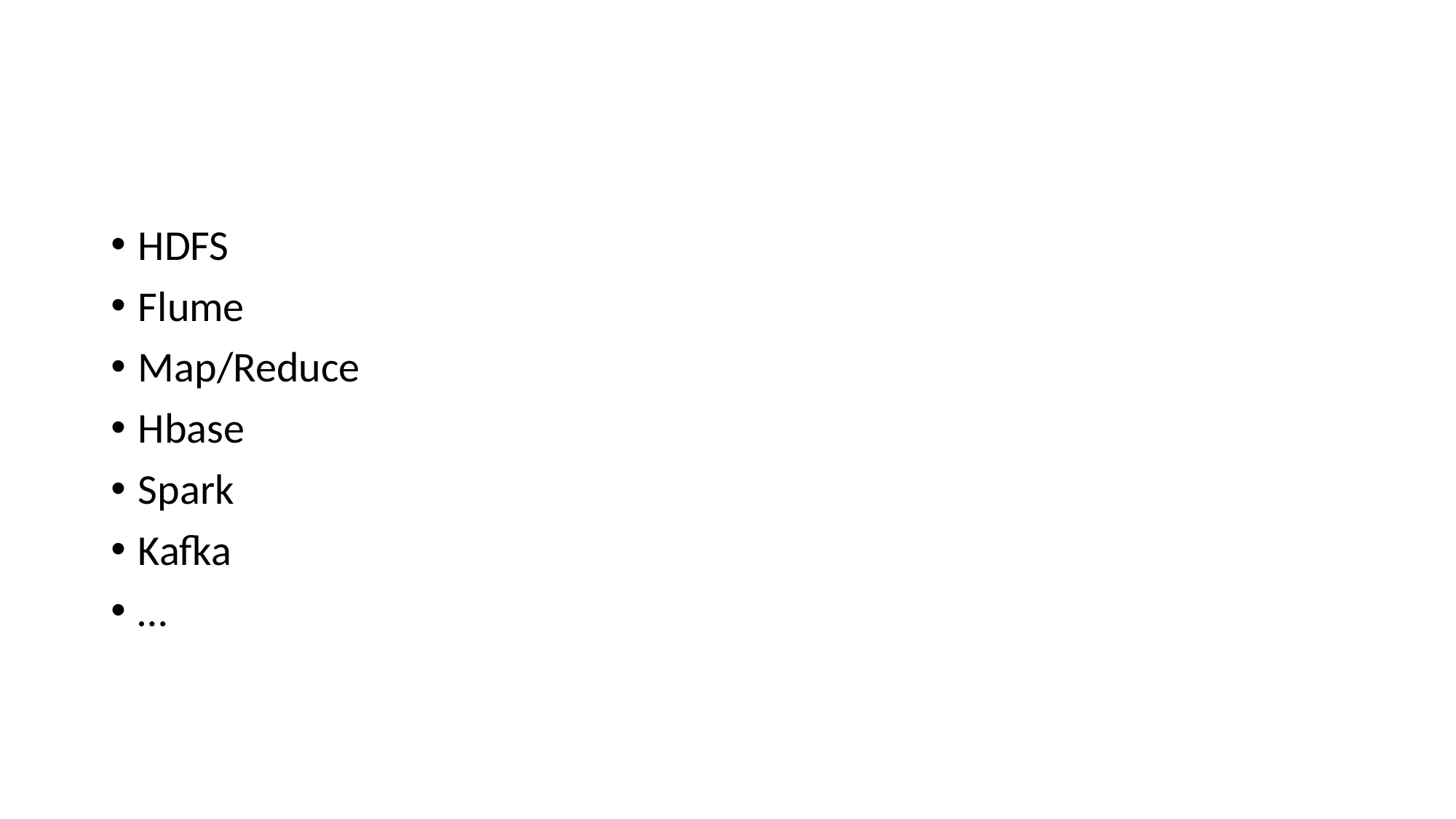

#
HDFS
Flume
Map/Reduce
Hbase
Spark
Kafka
…